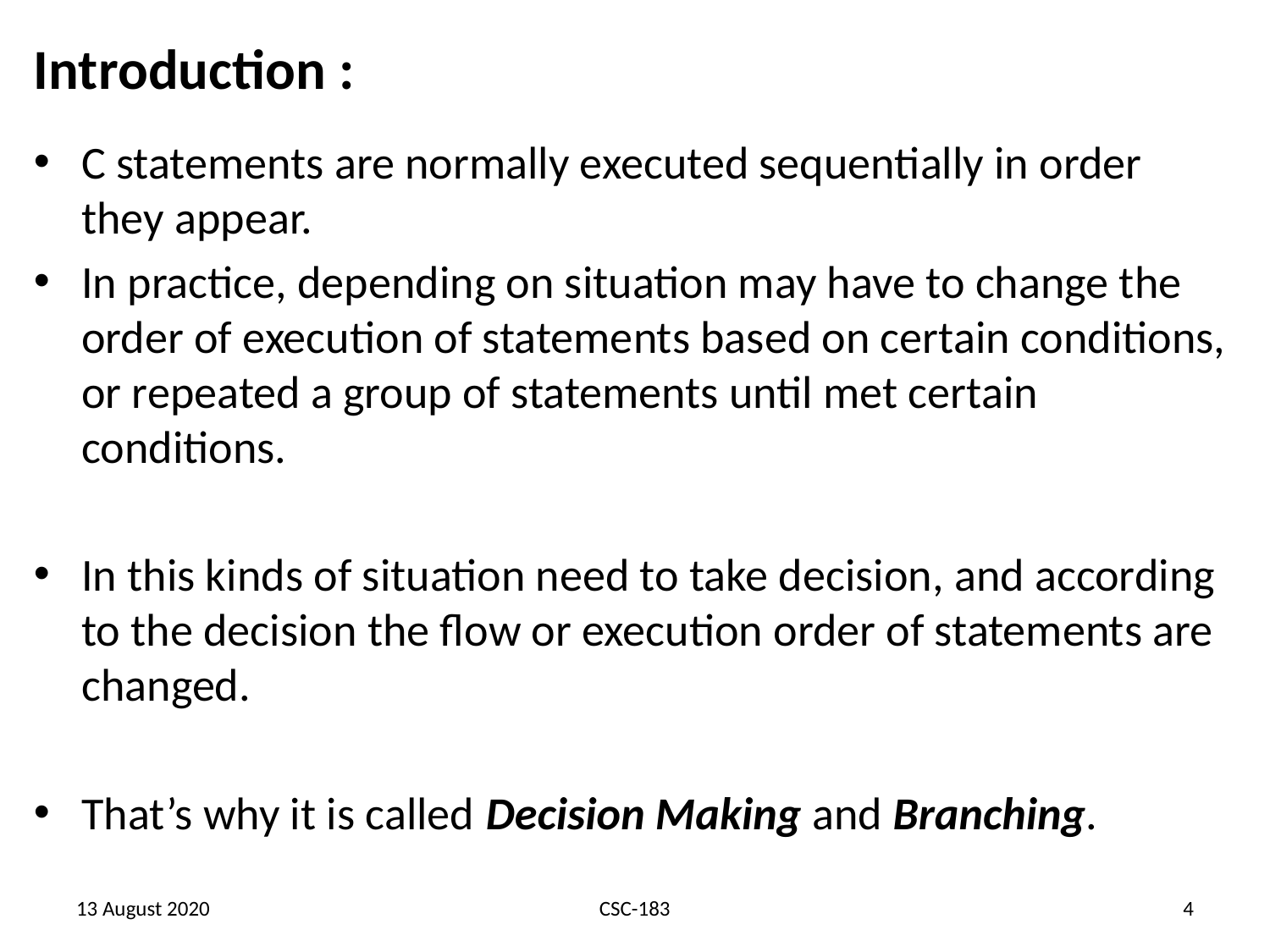

# Introduction :
C statements are normally executed sequentially in order they appear.
In practice, depending on situation may have to change the order of execution of statements based on certain conditions, or repeated a group of statements until met certain conditions.

In this kinds of situation need to take decision, and according to the decision the flow or execution order of statements are changed.

That’s why it is called Decision Making and Branching.
13 August 2020
CSC-183
4